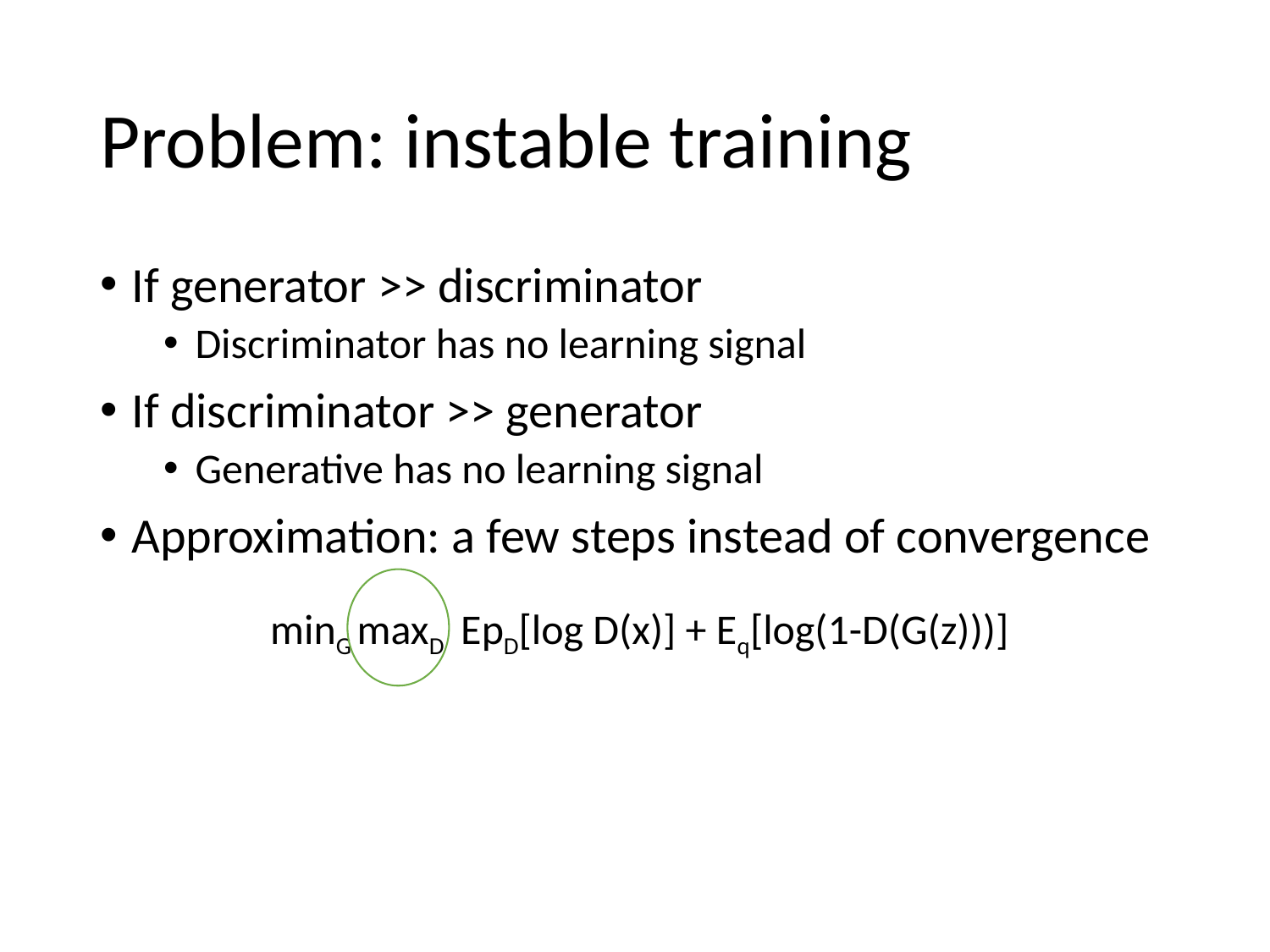

# Problem: instable training
If generator >> discriminator
Discriminator has no learning signal
If discriminator >> generator
Generative has no learning signal
Approximation: a few steps instead of convergence

 minG maxD   EpD[log D(x)] + Eq[log(1-D(G(z)))]